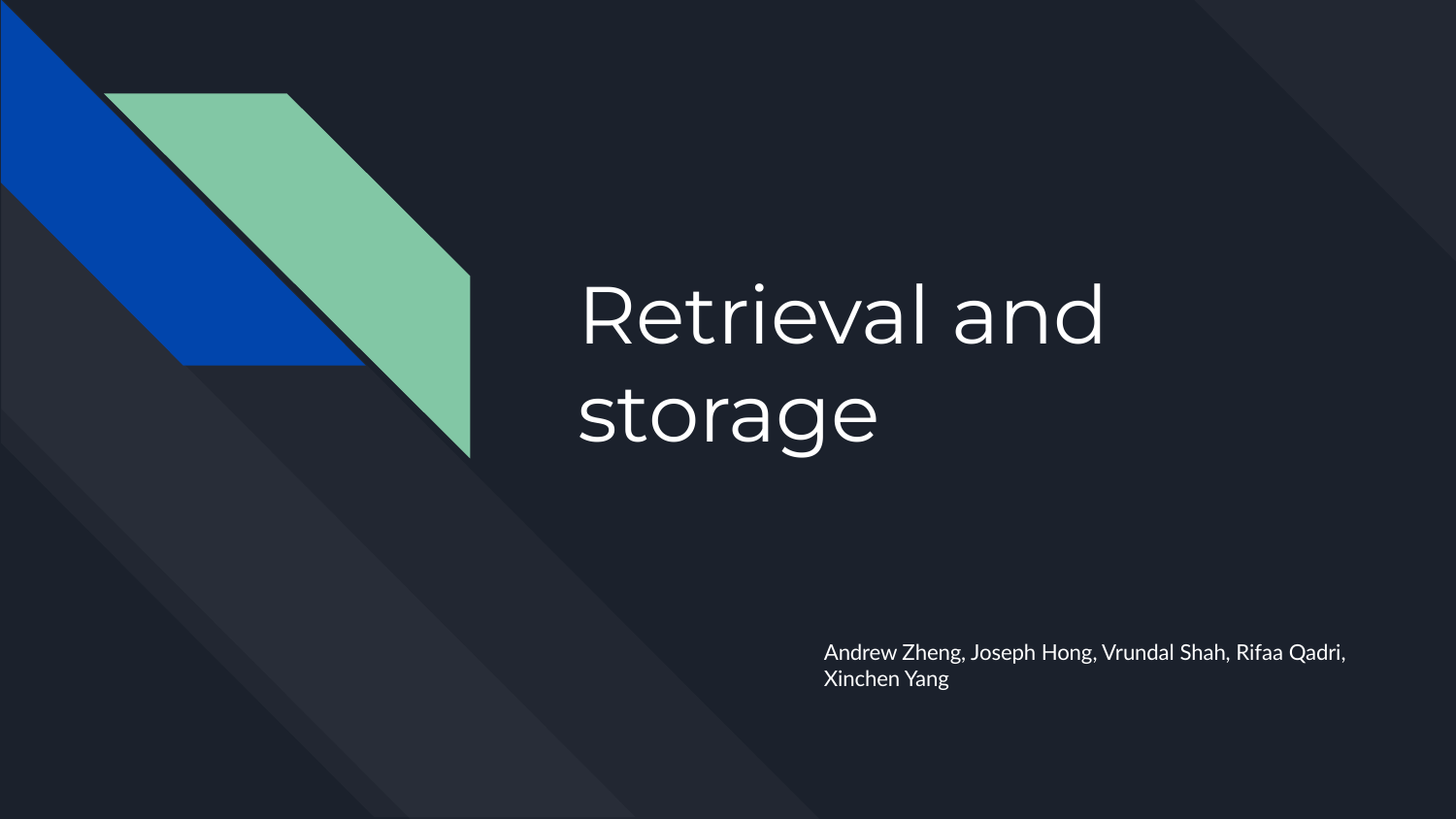

# Retrieval and storage
Andrew Zheng, Joseph Hong, Vrundal Shah, Rifaa Qadri, Xinchen Yang